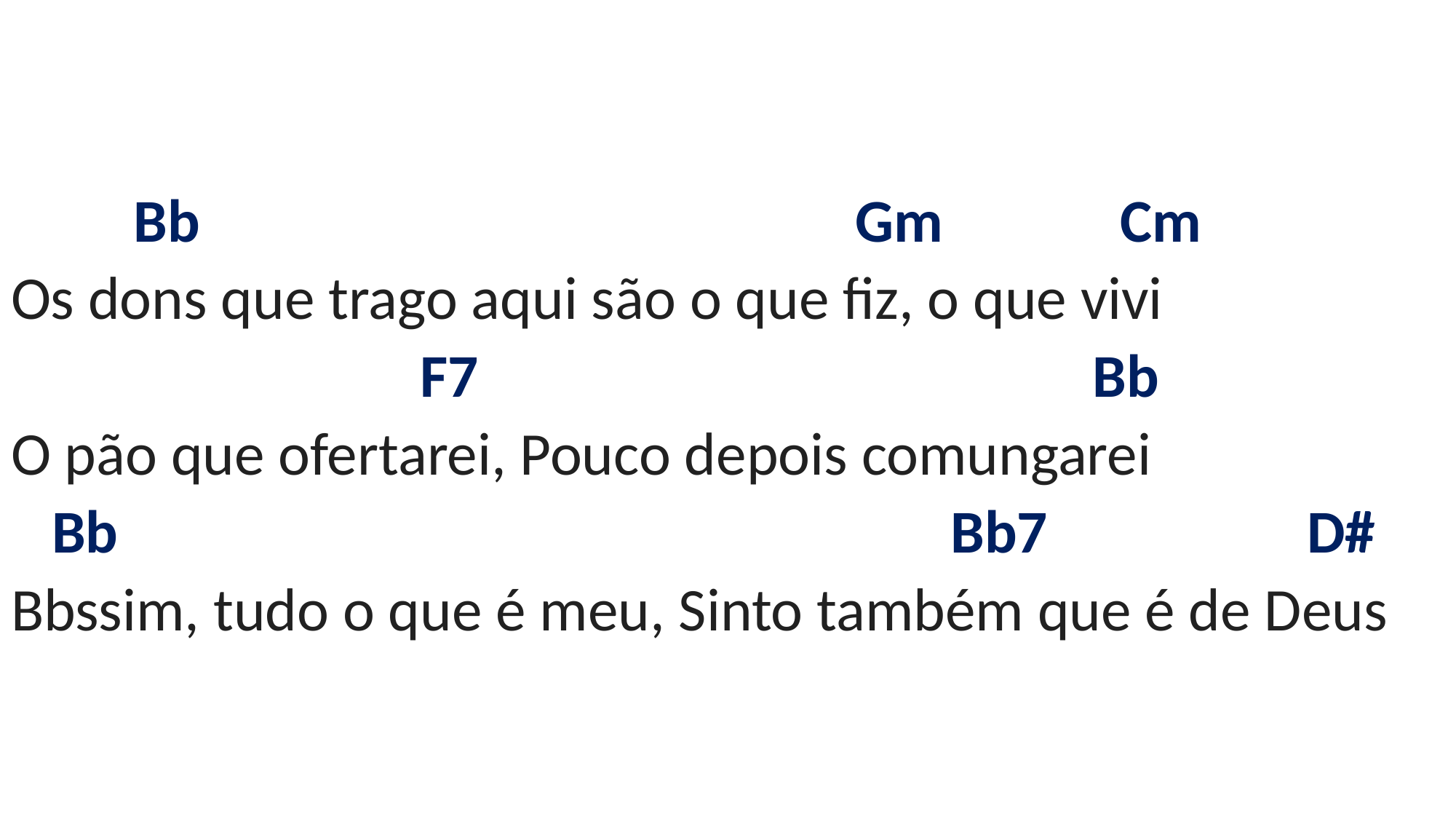

# Bb                                                Gm             Cm Os dons que trago aqui são o que fiz, o que vivi F7                                             Bb O pão que ofertarei, Pouco depois comungarei Bb                                                             Bb7                   D# Bbssim, tudo o que é meu, Sinto também que é de Deus